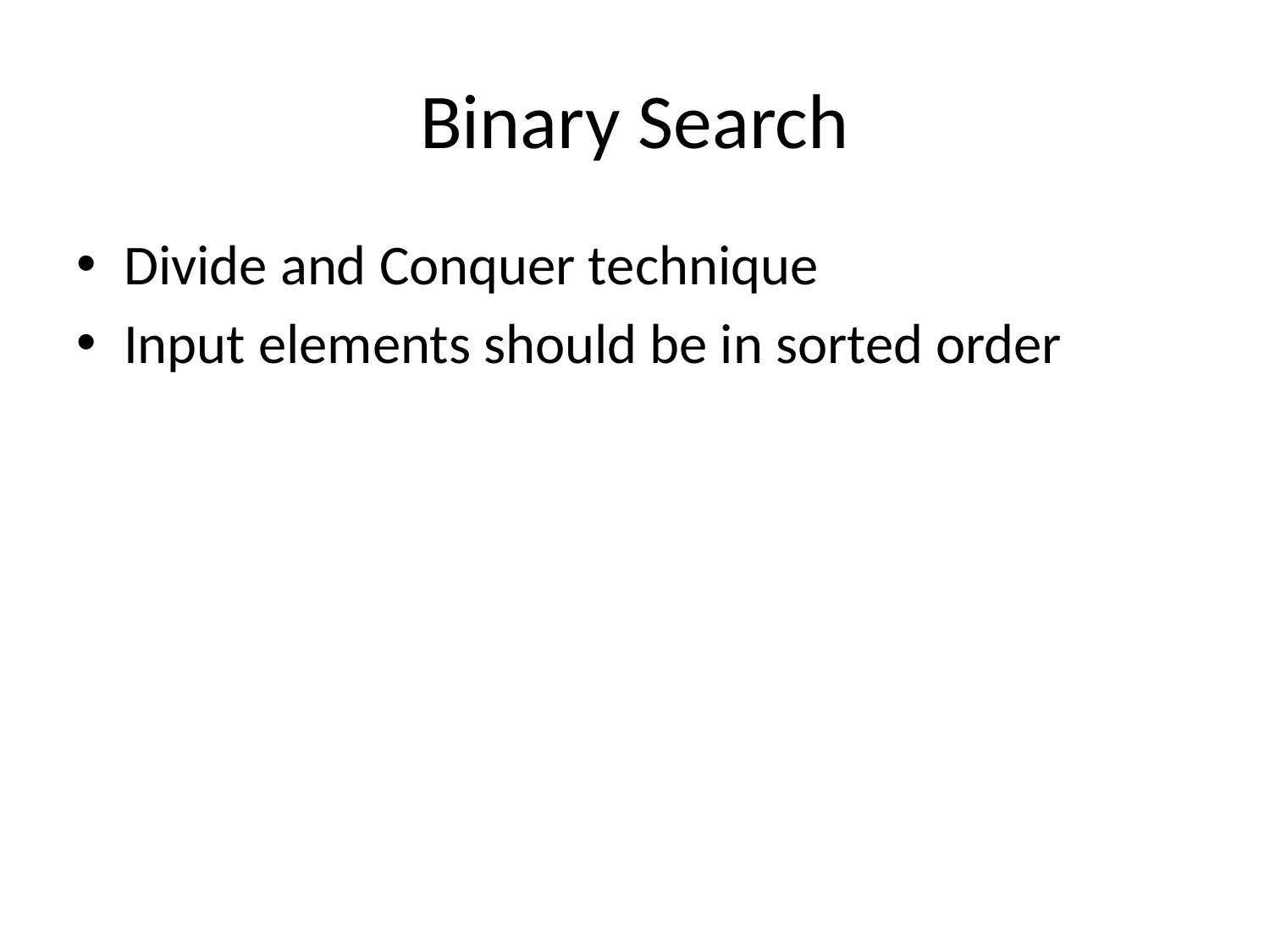

# Binary Search
Divide and Conquer technique
Input elements should be in sorted order